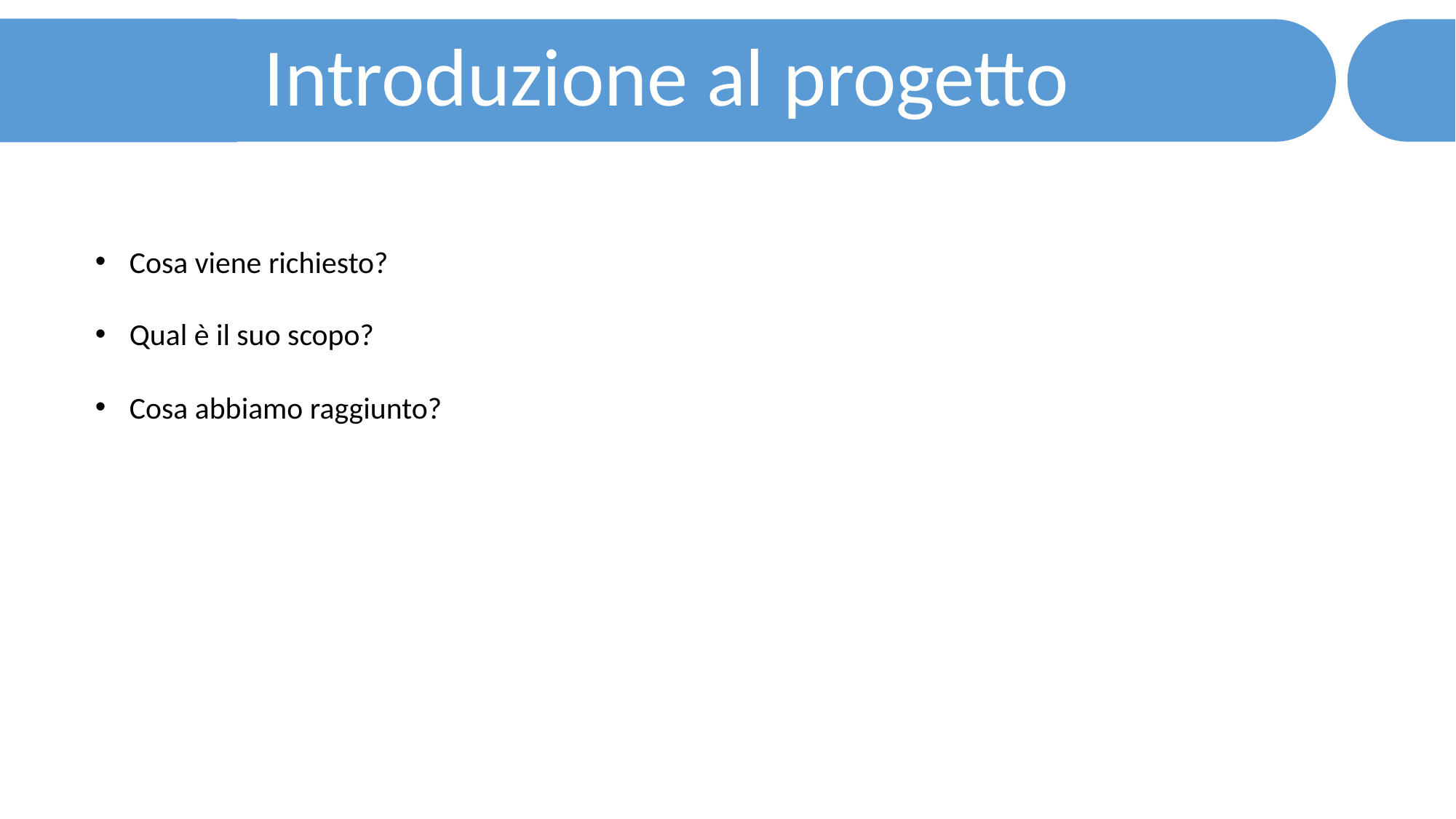

Introduzione al progetto
Cosa viene richiesto?
Qual è il suo scopo?
Cosa abbiamo raggiunto?